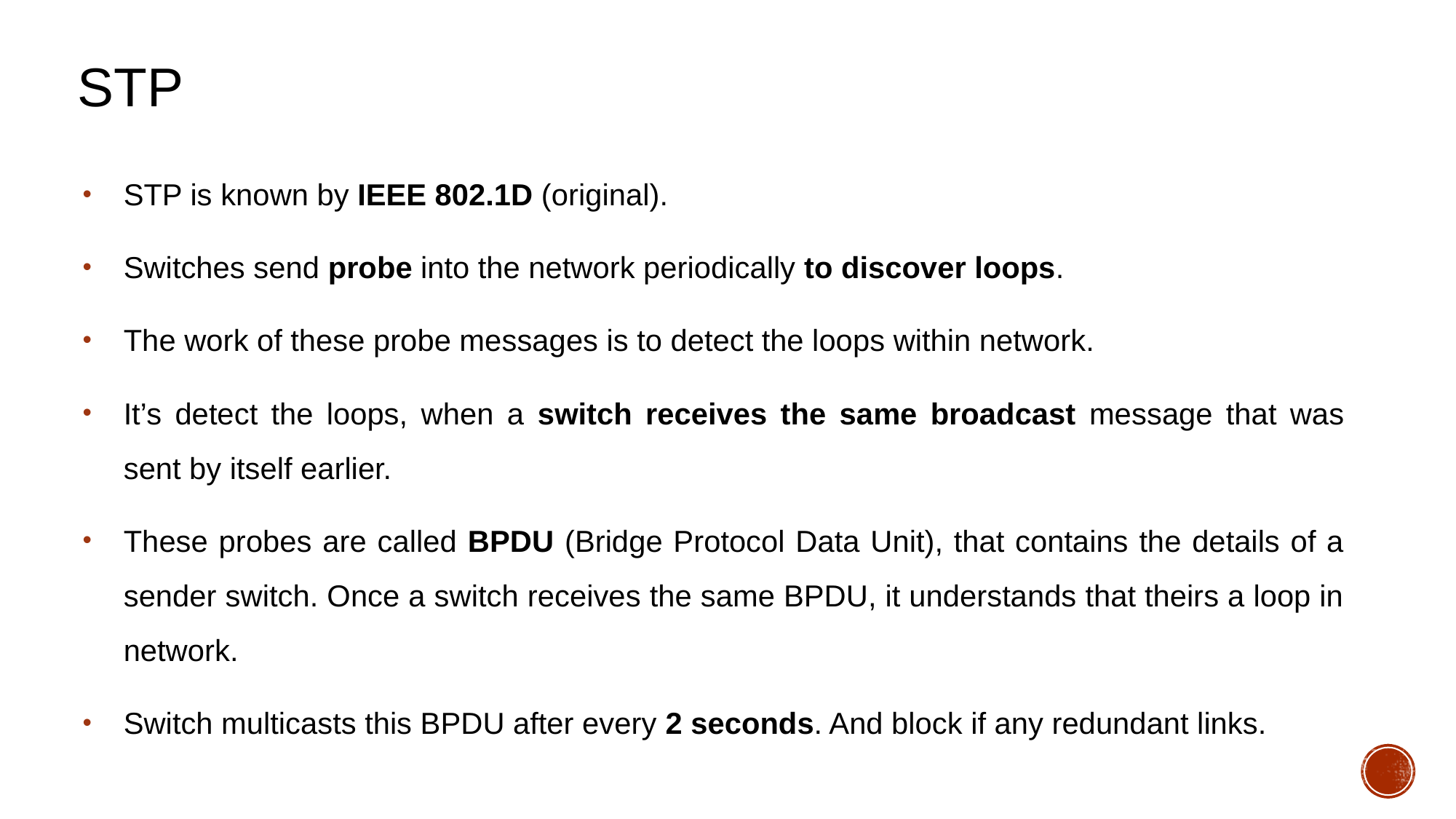

# STP
STP is known by IEEE 802.1D (original).
Switches send probe into the network periodically to discover loops.
The work of these probe messages is to detect the loops within network.
It’s detect the loops, when a switch receives the same broadcast message that was sent by itself earlier.
These probes are called BPDU (Bridge Protocol Data Unit), that contains the details of a sender switch. Once a switch receives the same BPDU, it understands that theirs a loop in network.
Switch multicasts this BPDU after every 2 seconds. And block if any redundant links.